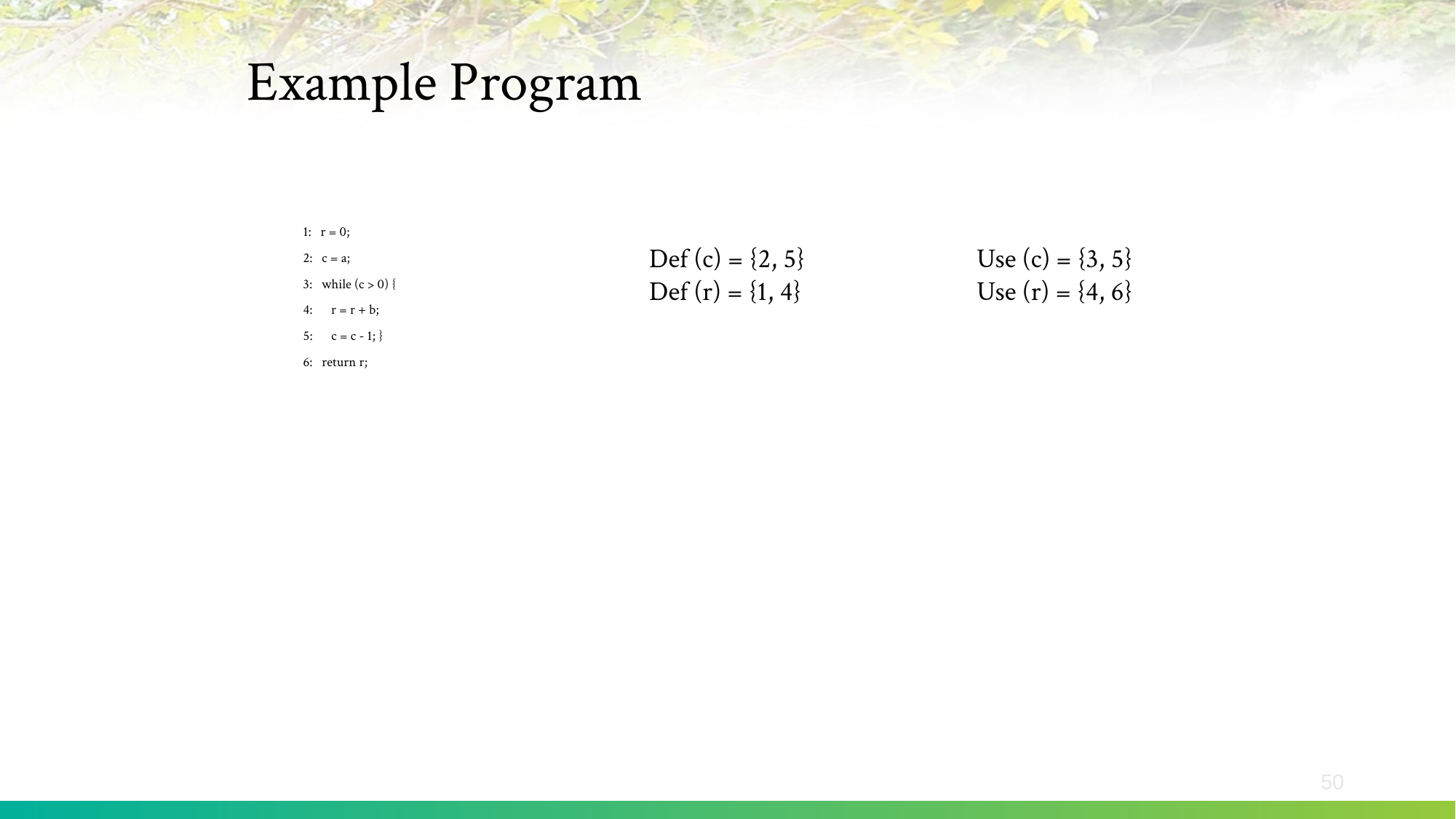

# Example Program

1:   r = 0;
2:   c = a;
3:   while (c > 0) {
4:      r = r + b;
5:      c = c - 1; }
6:   return r;
Def (c) = {2, 5}		Use (c) = {3, 5}
Def (r) = {1, 4}		Use (r) = {4, 6}
50